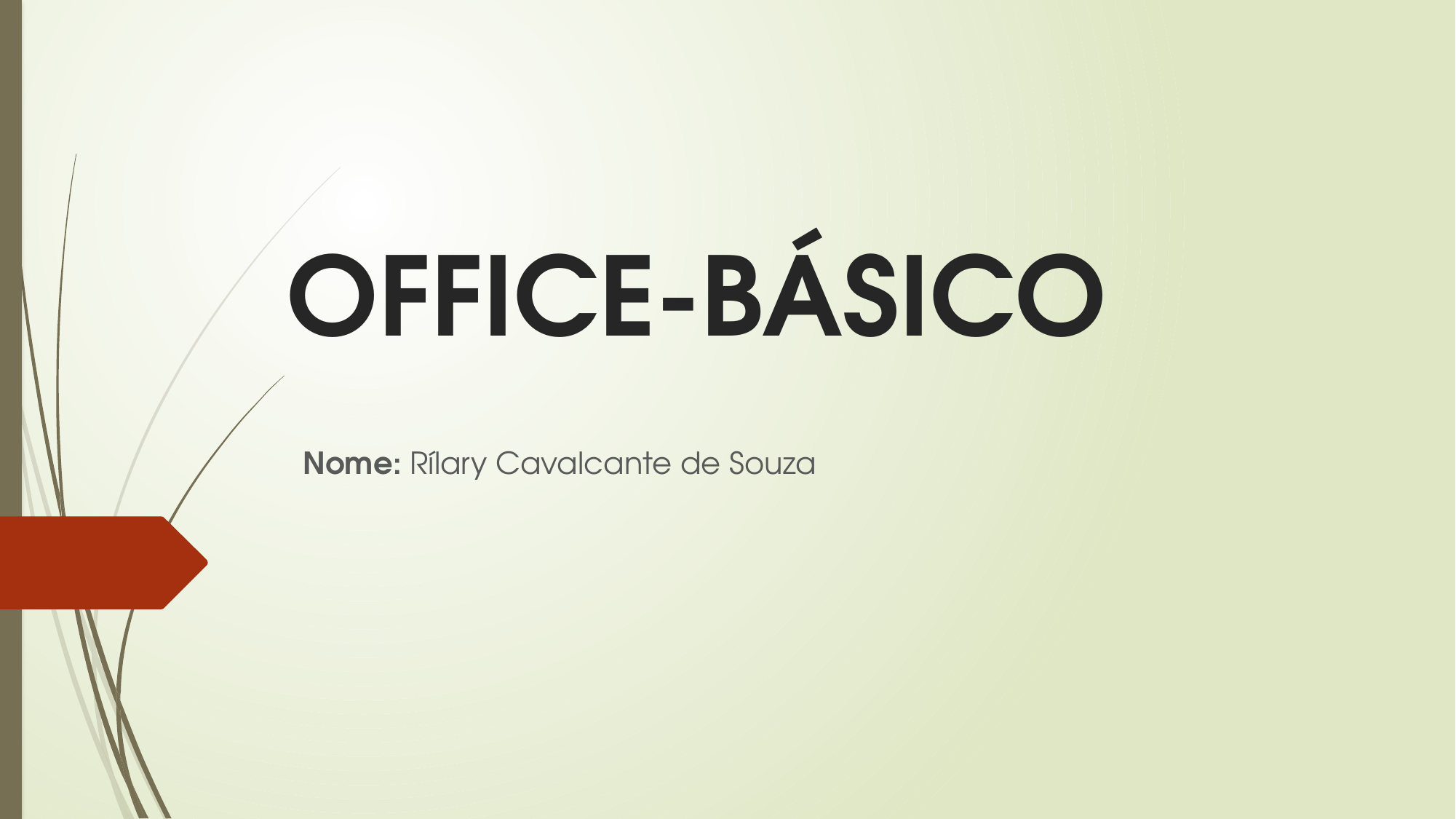

# OFFICE-BÁSICO
Nome: Rílary Cavalcante de Souza